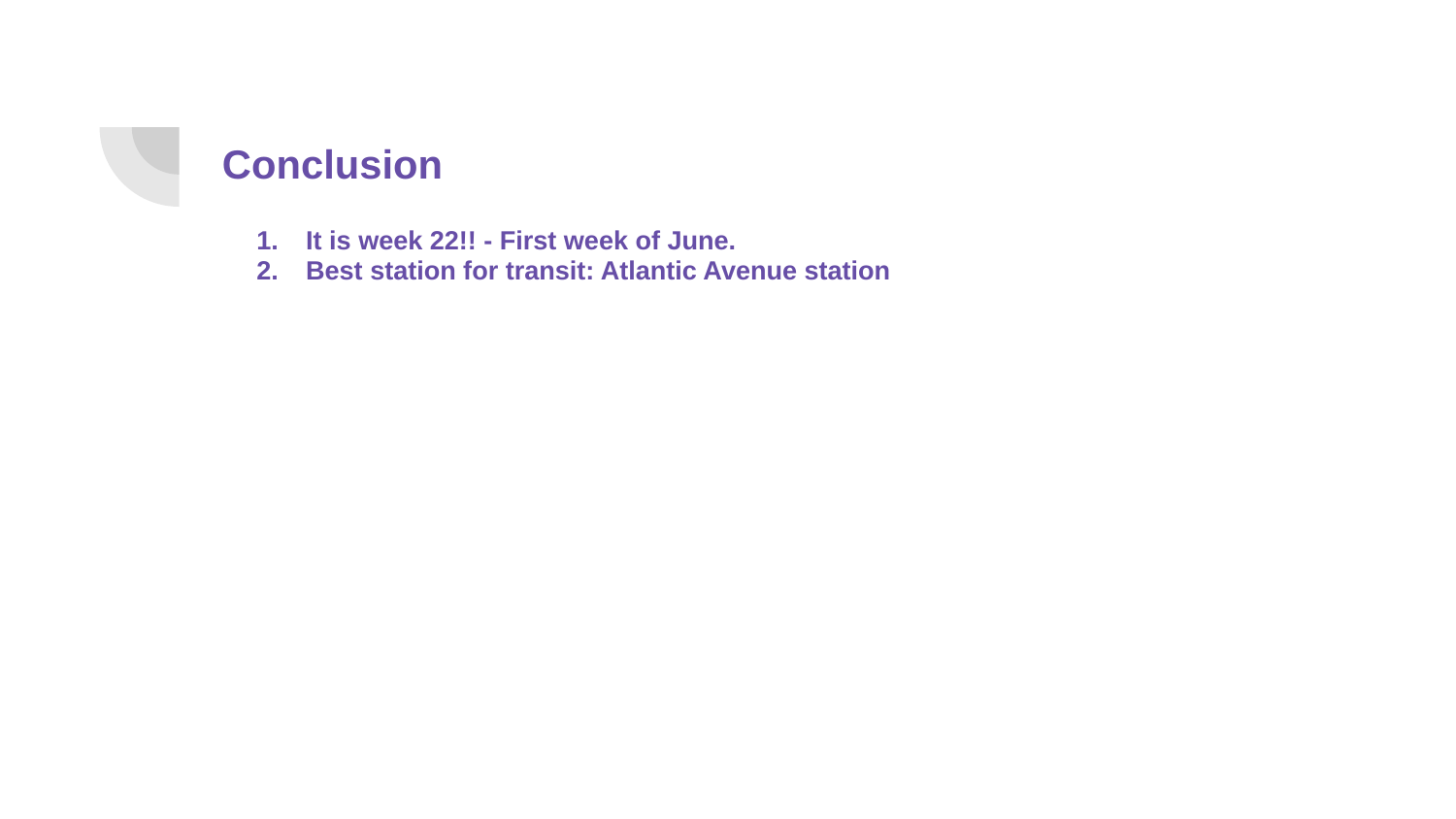

# Conclusion
It is week 22!! - First week of June.
Best station for transit: Atlantic Avenue station